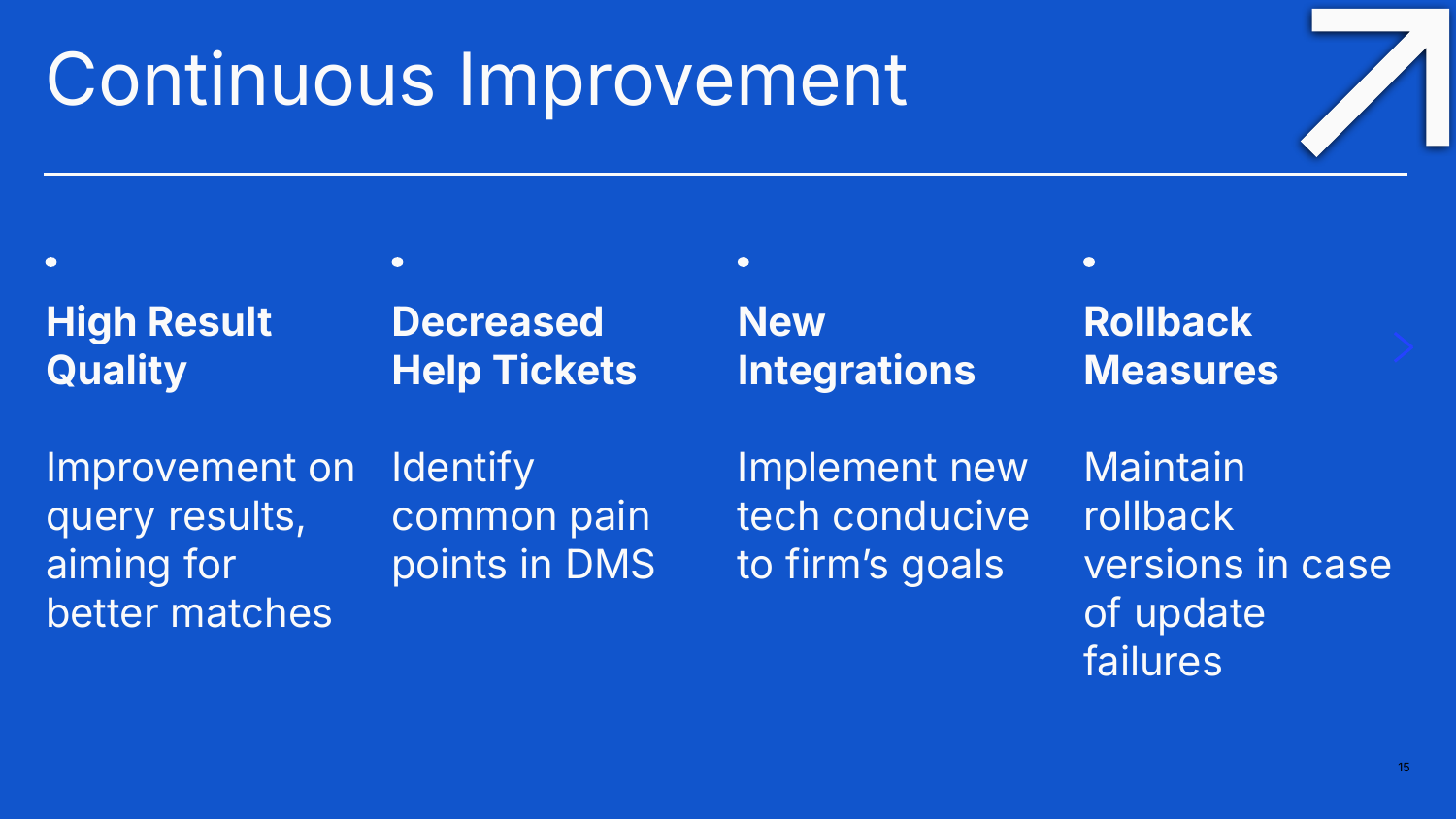

# Continuous Improvement

High Result Quality

Improvement on query results, aiming for better matches
Decreased Help Tickets

Identify common pain points in DMS

New Integrations

Implement new tech conducive to firm’s goals

Rollback Measures

Maintain rollback versions in case of update failures

15